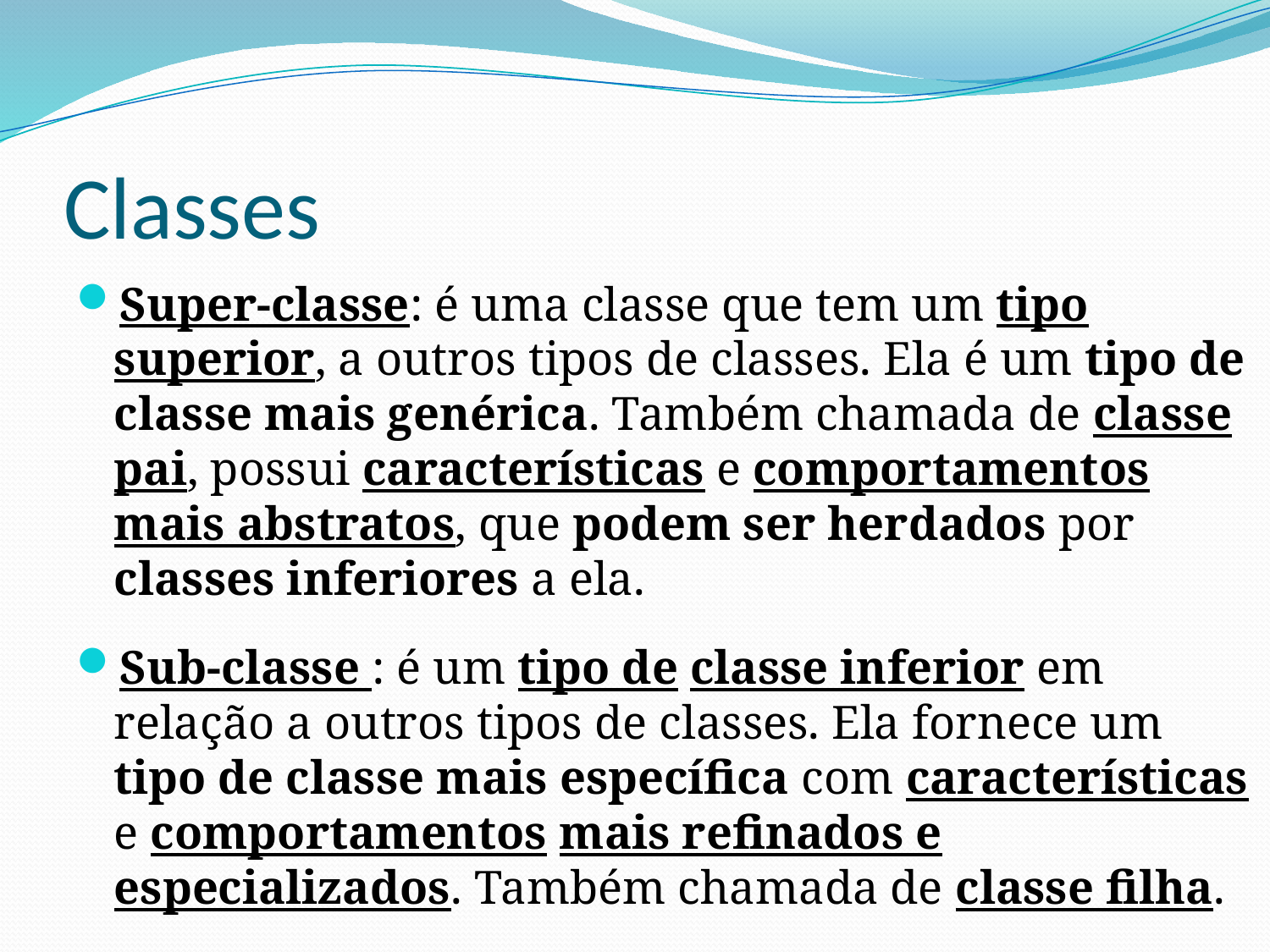

Classes
Super-classe: é uma classe que tem um tipo superior, a outros tipos de classes. Ela é um tipo de classe mais genérica. Também chamada de classe pai, possui características e comportamentos mais abstratos, que podem ser herdados por classes inferiores a ela.

Sub-classe : é um tipo de classe inferior em relação a outros tipos de classes. Ela fornece um tipo de classe mais específica com características e comportamentos mais refinados e especializados. Também chamada de classe filha.